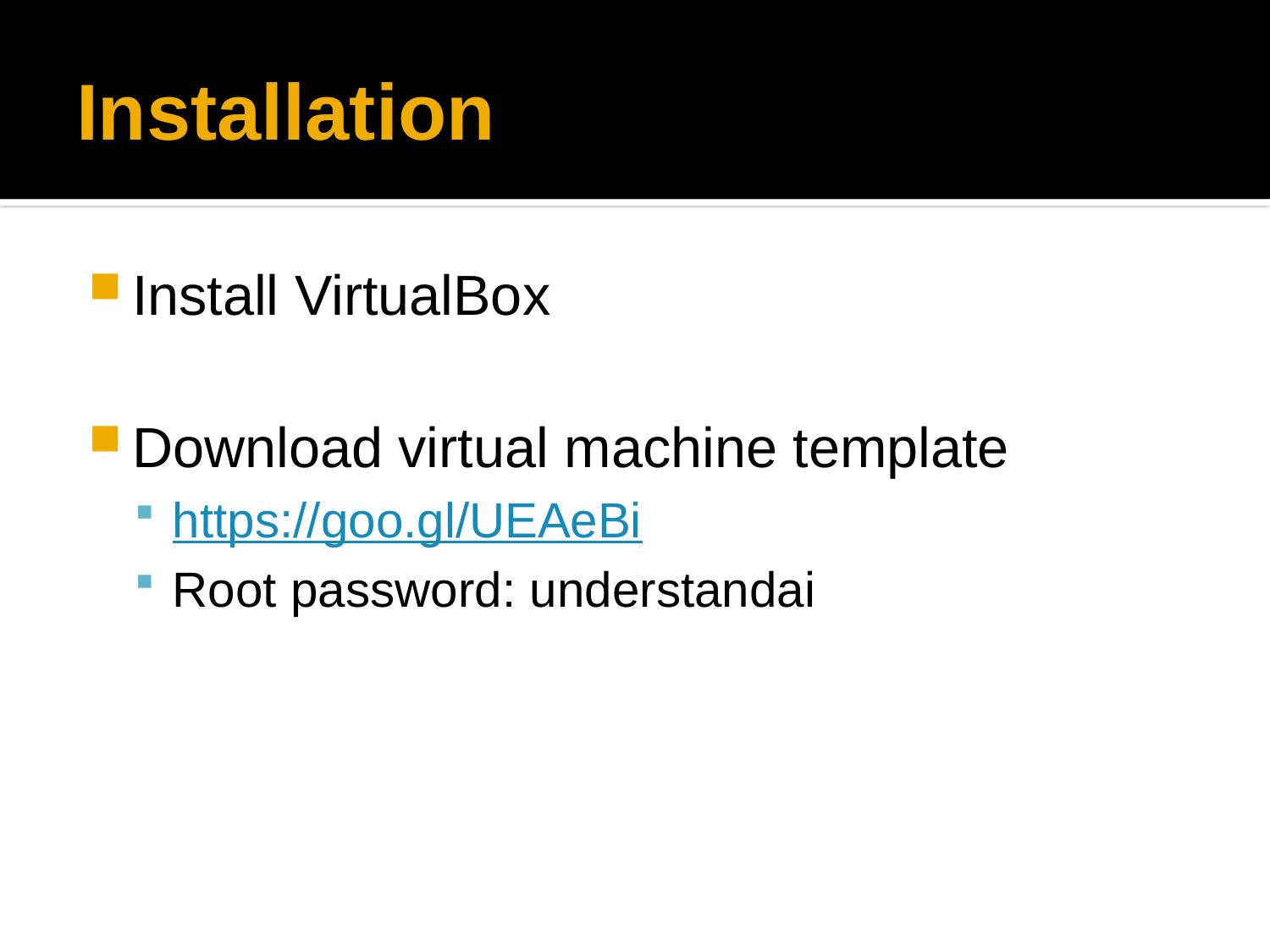

# Installation
Install VirtualBox

Download virtual machine template
https://goo.gl/UEAeBi
Root password: understandai